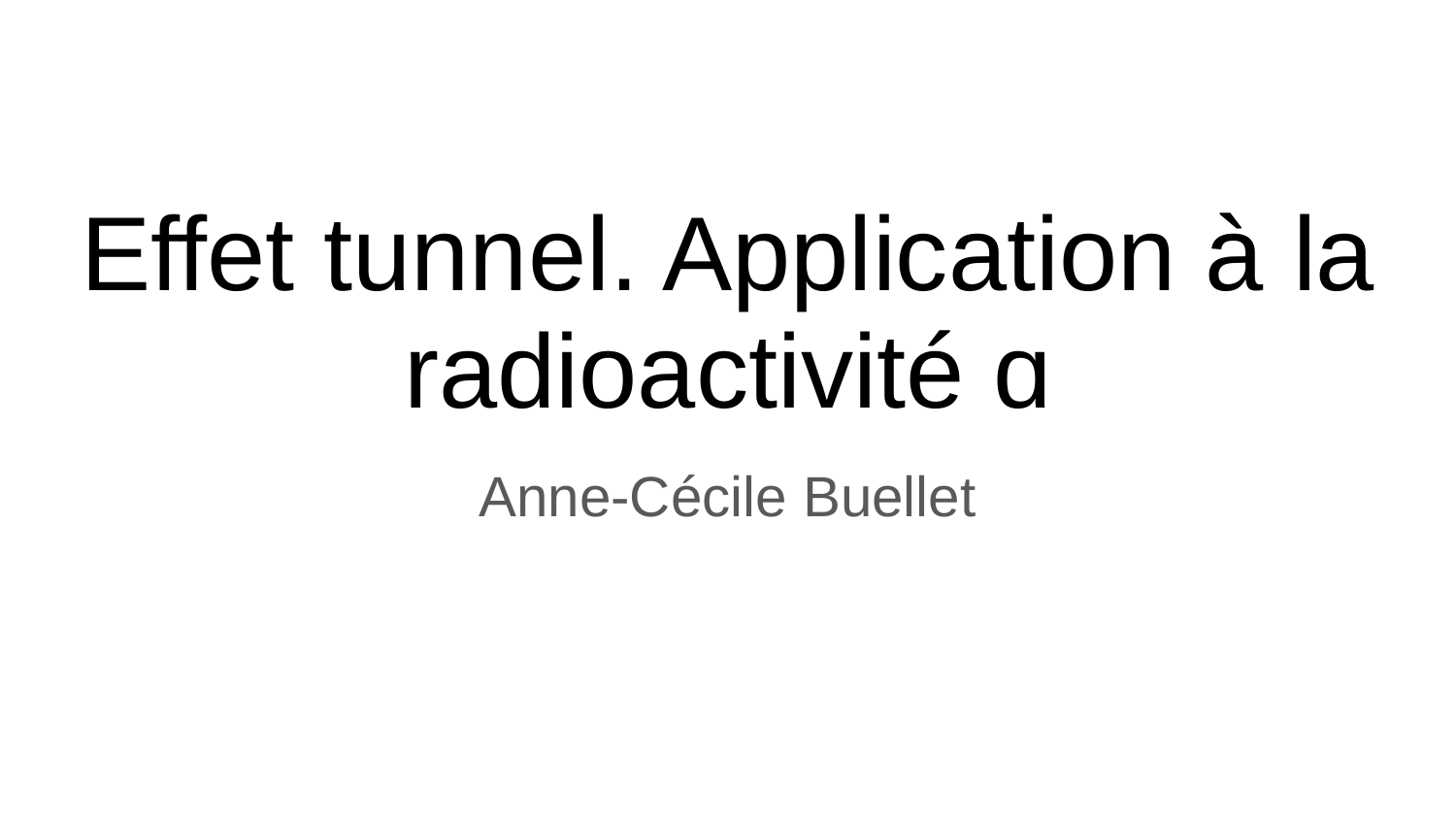

# Effet tunnel. Application à la radioactivité ɑ
Anne-Cécile Buellet